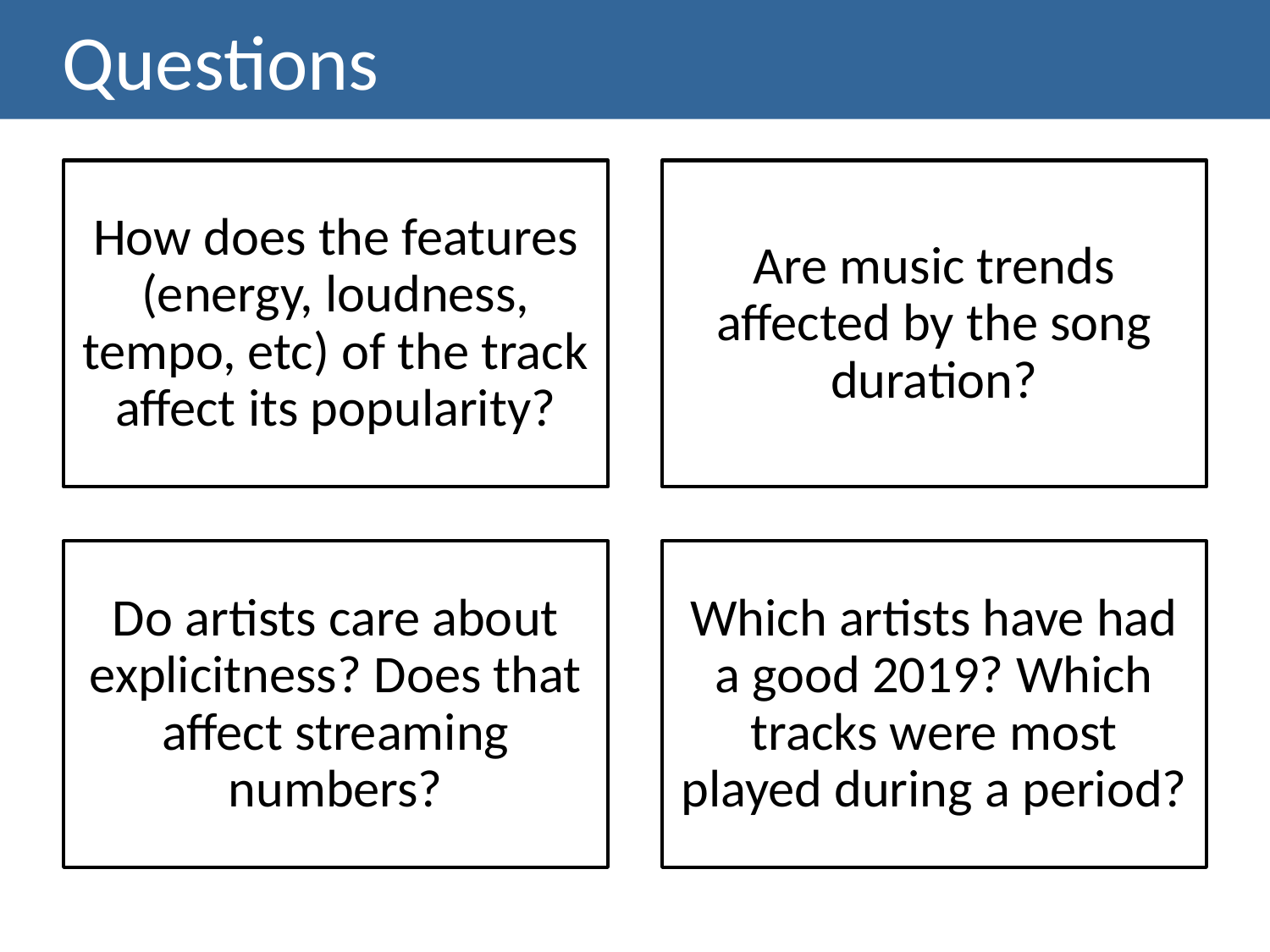

# Questions
How does the features (energy, loudness, tempo, etc) of the track affect its popularity?
Are music trends affected by the song duration?
Do artists care about explicitness? Does that affect streaming numbers?
Which artists have had a good 2019? Which tracks were most played during a period?